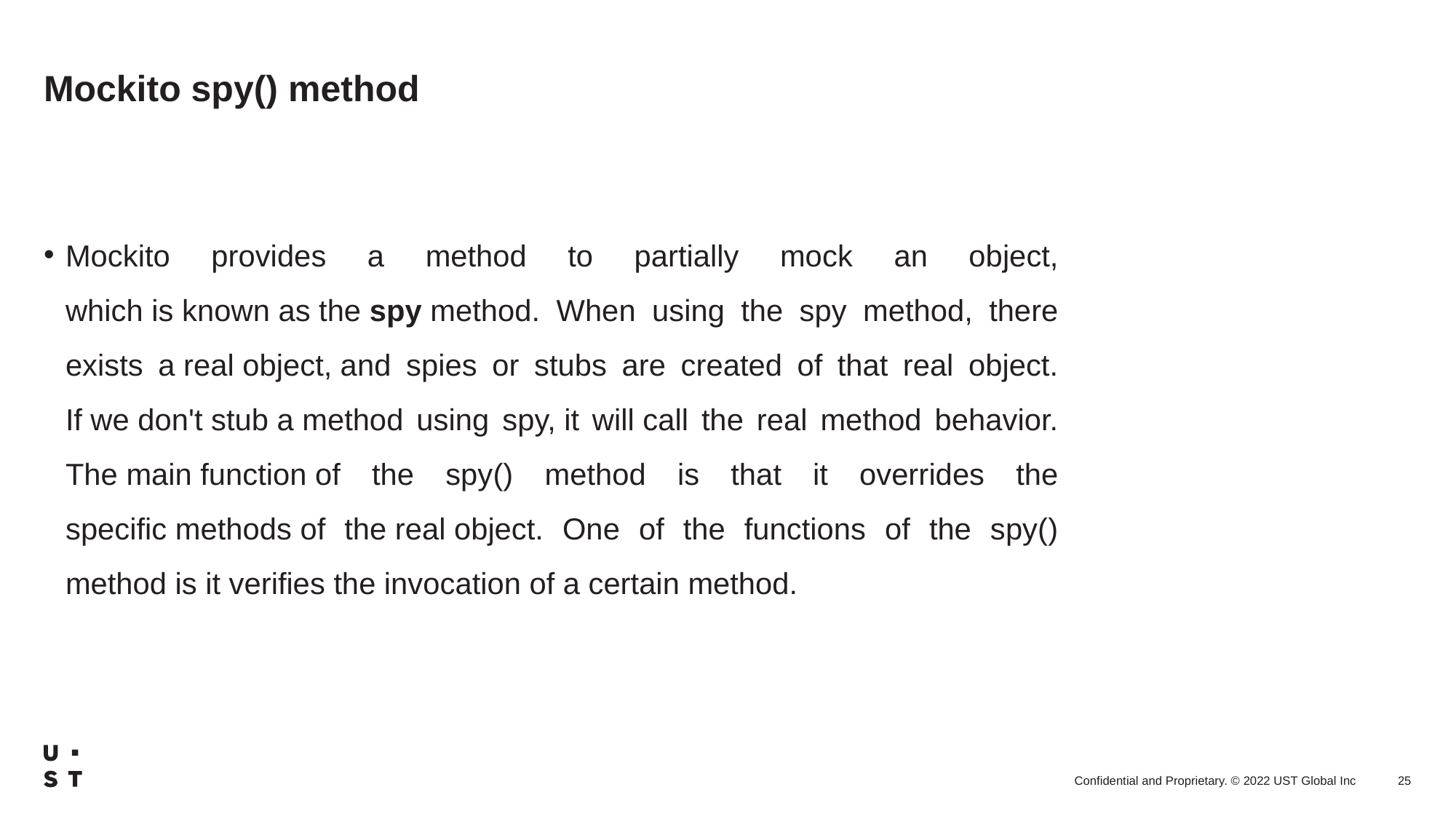

Mockito spy() method

Mockito provides a method to partially mock an object, which is known as the spy method. When using the spy method, there exists a real object, and spies or stubs are created of that real object. If we don't stub a method using spy, it will call the real method behavior. The main function of the spy() method is that it overrides the specific methods of the real object. One of the functions of the spy() method is it verifies the invocation of a certain method.